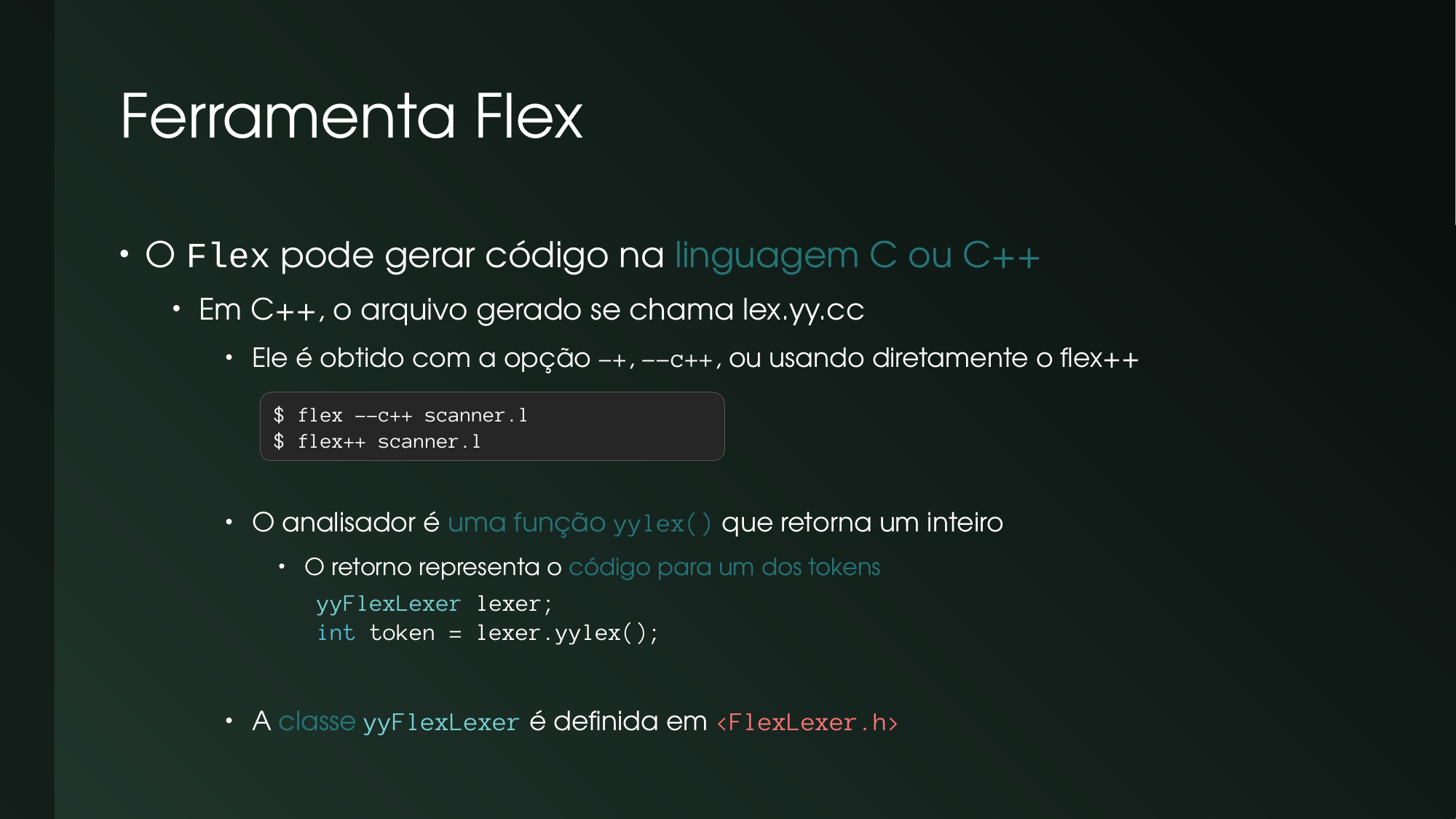

# Ferramenta Flex
O Flex pode gerar código na linguagem C ou C++
Em C++, o arquivo gerado se chama lex.yy.cc
Ele é obtido com a opção -+, --c++, ou usando diretamente o flex++

O analisador é uma função yylex() que retorna um inteiro
O retorno representa o código para um dos tokens

A classe yyFlexLexer é definida em <FlexLexer.h>

$ flex --c++ scanner.l
$ flex++ scanner.l
yyFlexLexer lexer;
int token = lexer.yylex();